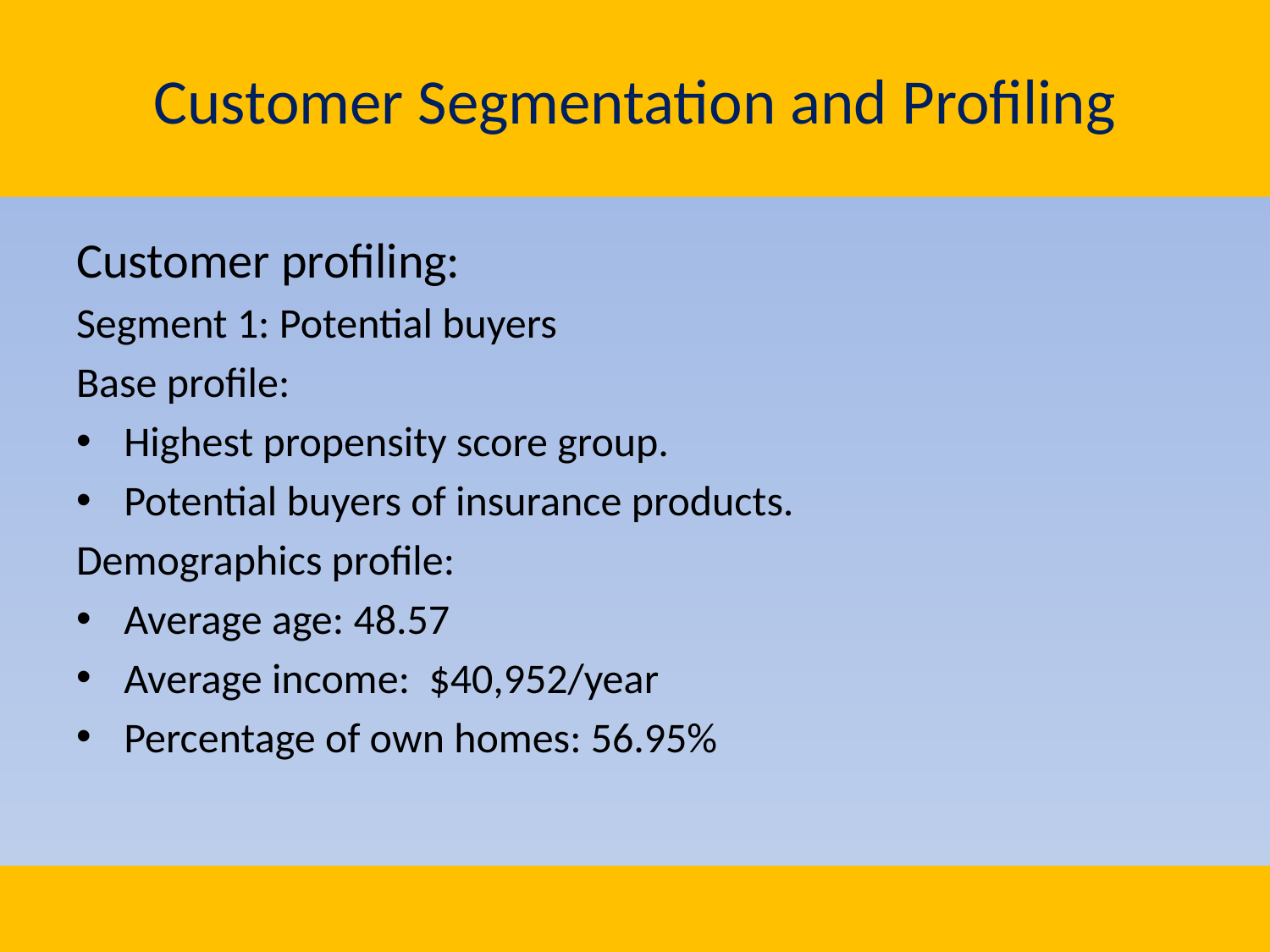

# Customer Segmentation and Profiling
Customer profiling:
Segment 1: Potential buyers
Base profile:
Highest propensity score group.
Potential buyers of insurance products.
Demographics profile:
Average age: 48.57
Average income:  $40,952/year
Percentage of own homes: 56.95%

20